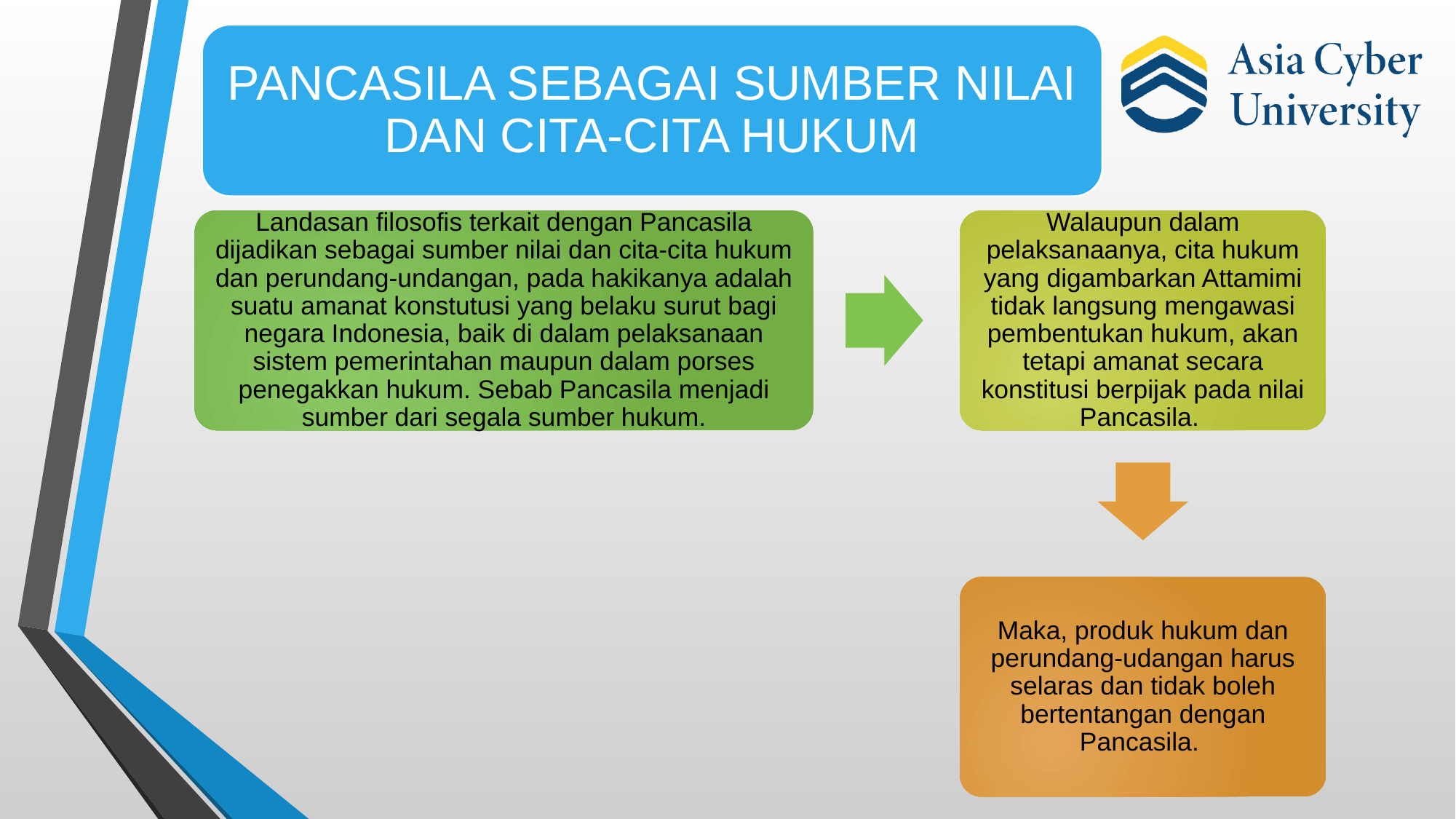

PANCASILA SEBAGAI SUMBER NILAI DAN CITA-CITA HUKUM
Landasan filosofis terkait dengan Pancasila dijadikan sebagai sumber nilai dan cita-cita hukum dan perundang-undangan, pada hakikanya adalah suatu amanat konstutusi yang belaku surut bagi negara Indonesia, baik di dalam pelaksanaan sistem pemerintahan maupun dalam porses penegakkan hukum. Sebab Pancasila menjadi sumber dari segala sumber hukum.

Walaupun dalam pelaksanaanya, cita hukum yang digambarkan Attamimi tidak langsung mengawasi pembentukan hukum, akan tetapi amanat secara konstitusi berpijak pada nilai Pancasila.

Maka, produk hukum dan perundang-udangan harus selaras dan tidak boleh bertentangan dengan Pancasila.